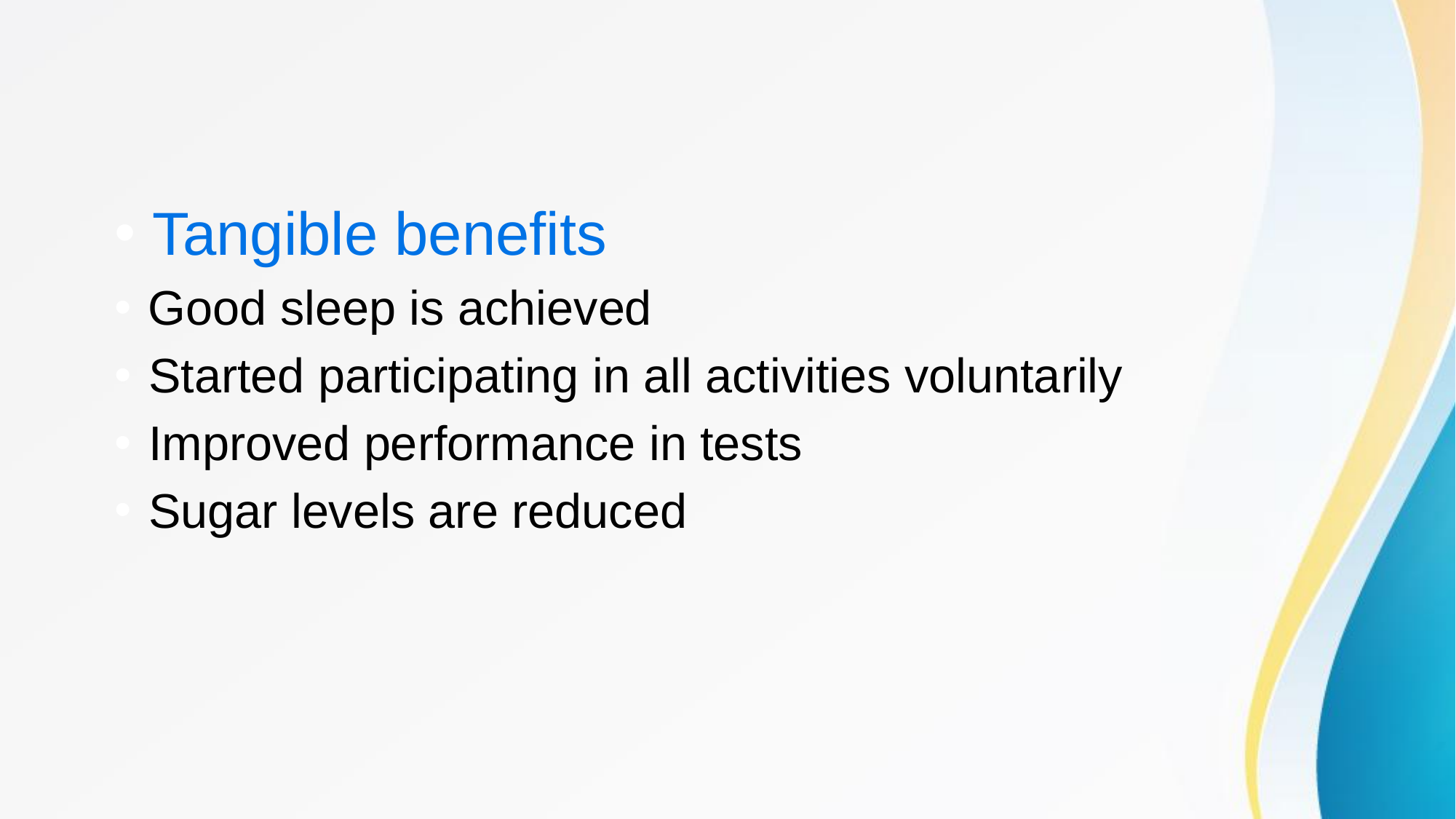

Tangible benefits
 Good sleep is achieved
Started participating in all activities voluntarily
Improved performance in tests
Sugar levels are reduced